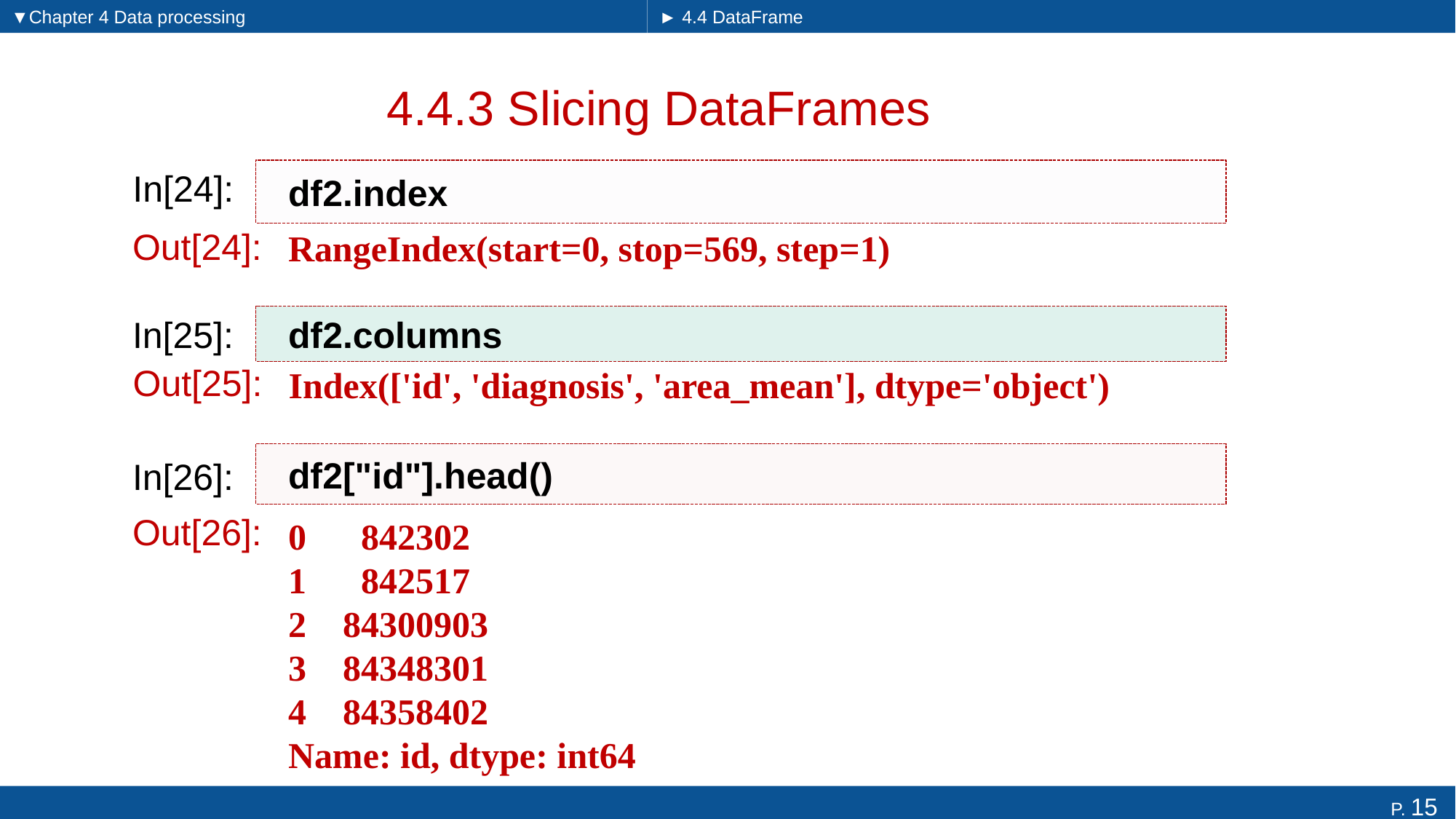

▼Chapter 4 Data processing
► 4.4 DataFrame
# 4.4.3 Slicing DataFrames
In[24]:
df2.index
RangeIndex(start=0, stop=569, step=1)
Out[24]:

In[25]:
df2.columns
Index(['id', 'diagnosis', 'area_mean'], dtype='object')
Out[25]:
df2["id"].head()
In[26]:
Out[26]:
0      842302
1      842517
2    84300903
3    84348301
4    84358402
Name: id, dtype: int64